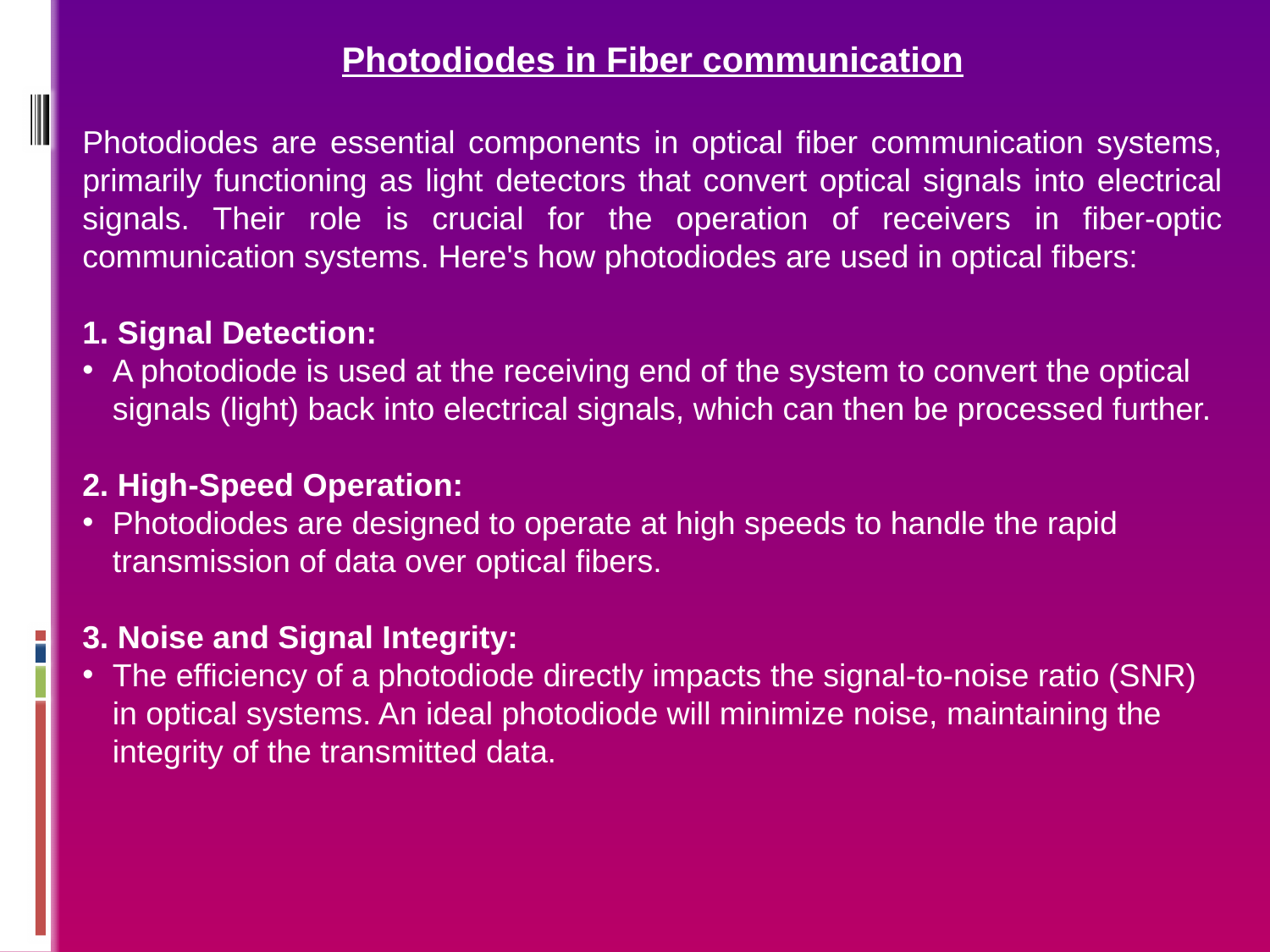

Photodiodes in Fiber communication

Photodiodes are essential components in optical fiber communication systems, primarily functioning as light detectors that convert optical signals into electrical signals. Their role is crucial for the operation of receivers in fiber-optic communication systems. Here's how photodiodes are used in optical fibers:

1. Signal Detection:
A photodiode is used at the receiving end of the system to convert the optical signals (light) back into electrical signals, which can then be processed further.

2. High-Speed Operation:
Photodiodes are designed to operate at high speeds to handle the rapid transmission of data over optical fibers.

3. Noise and Signal Integrity:
The efficiency of a photodiode directly impacts the signal-to-noise ratio (SNR) in optical systems. An ideal photodiode will minimize noise, maintaining the integrity of the transmitted data.